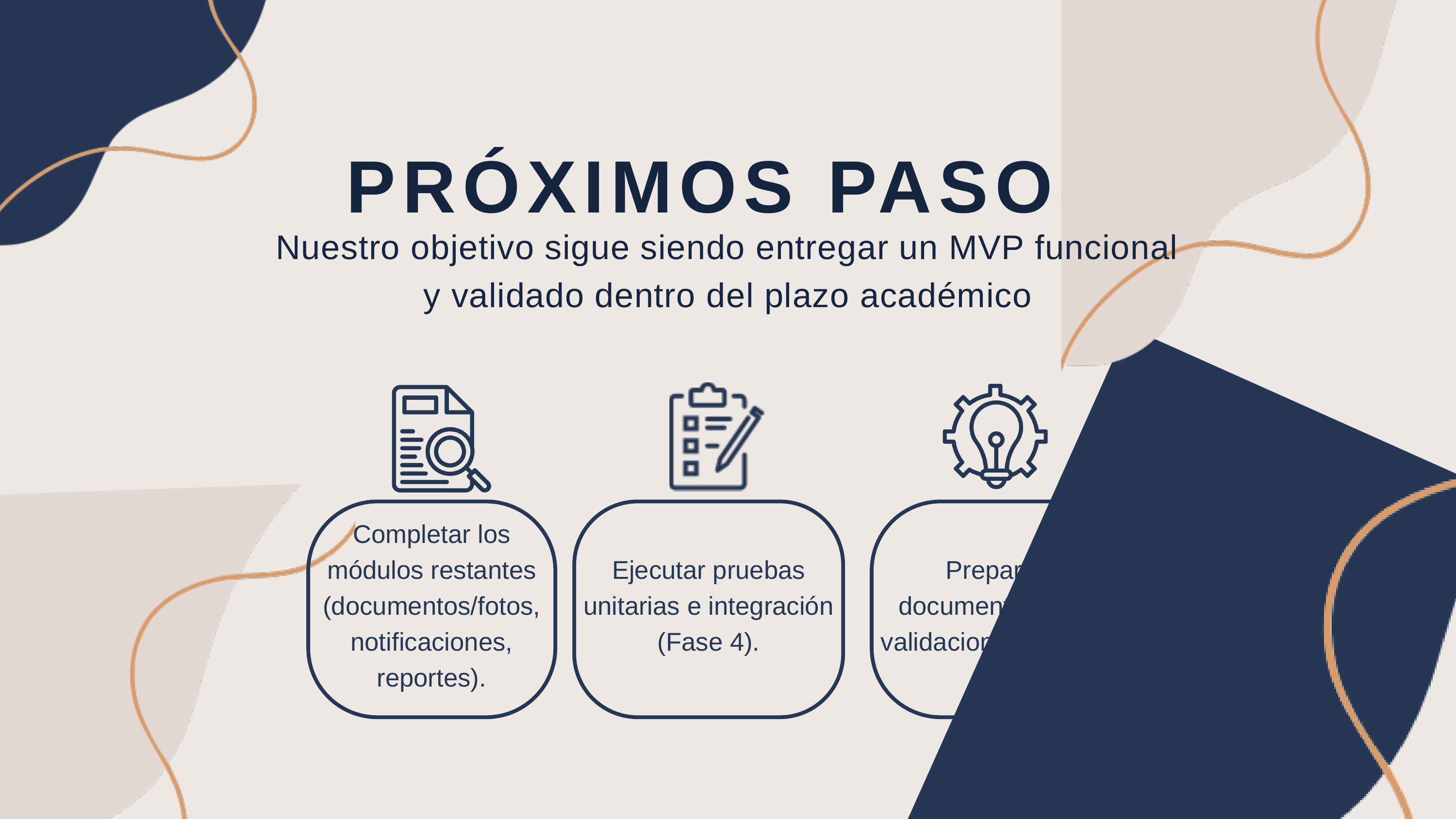

PRÓXIMOS PASOS
Nuestro objetivo sigue siendo entregar un MVP funcional y validado dentro del plazo académico

Completar los módulos restantes (documentos/fotos, notificaciones, reportes).

Ejecutar pruebas unitarias e integración (Fase 4).

Preparar documentación y validaciones finales.